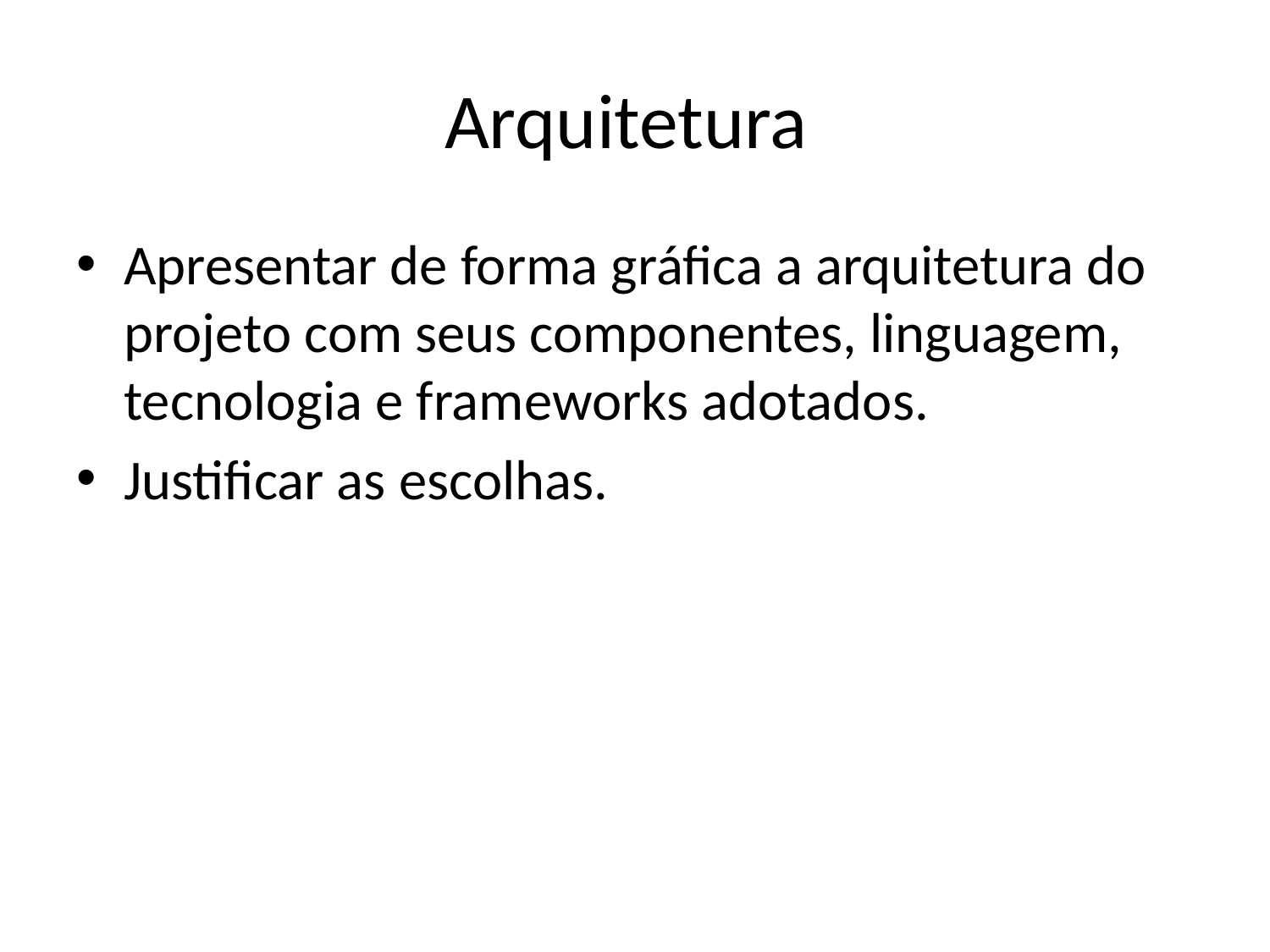

# Arquitetura
Apresentar de forma gráfica a arquitetura do projeto com seus componentes, linguagem, tecnologia e frameworks adotados.
Justificar as escolhas.